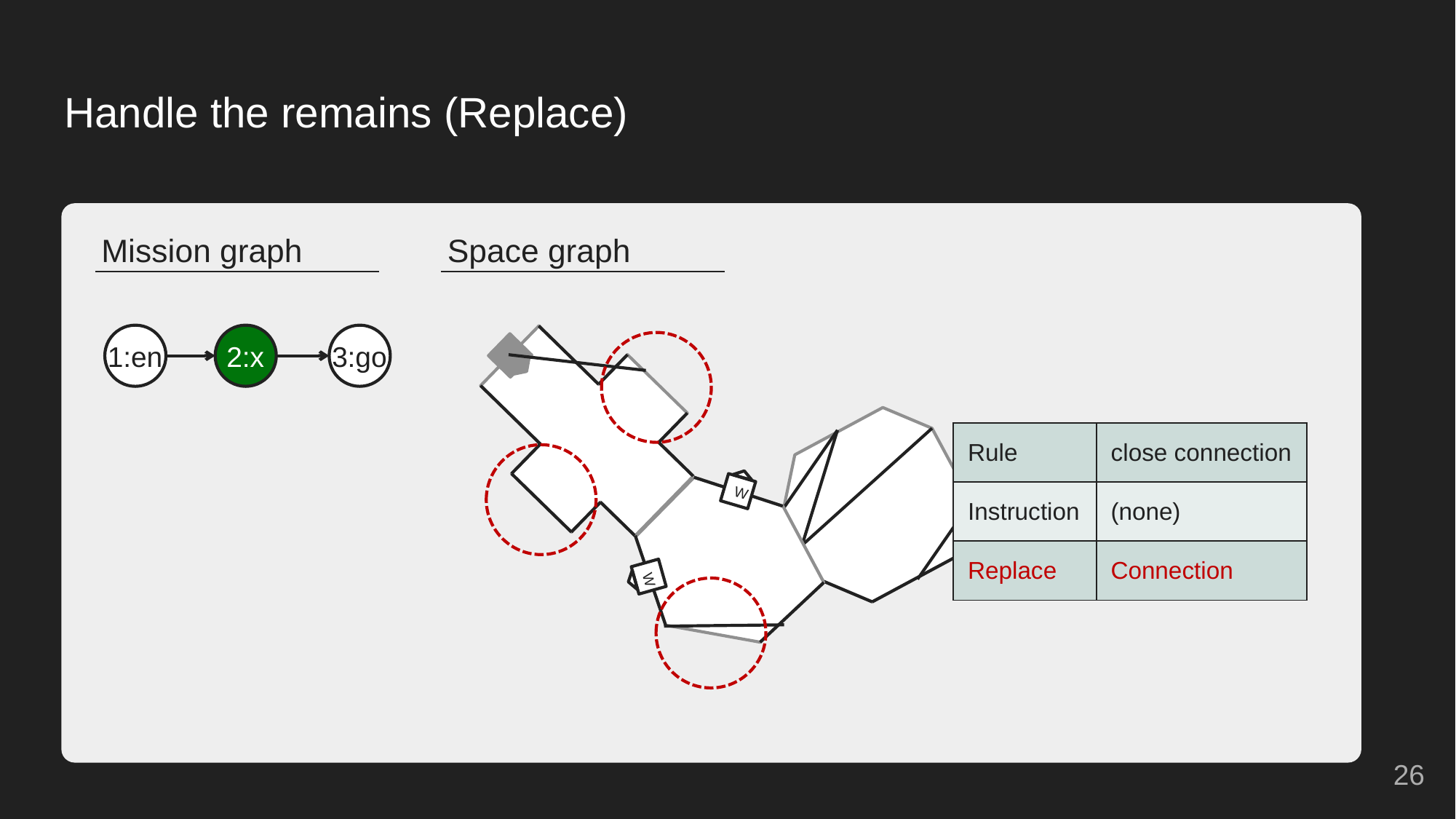

# Handle the remains (Replace)

Mission graph
Space graph

1:en
2:x
3:go

| Rule | close connection |
| --- | --- |
| Instruction | (none) |
| Replace | Connection |

W
W

26